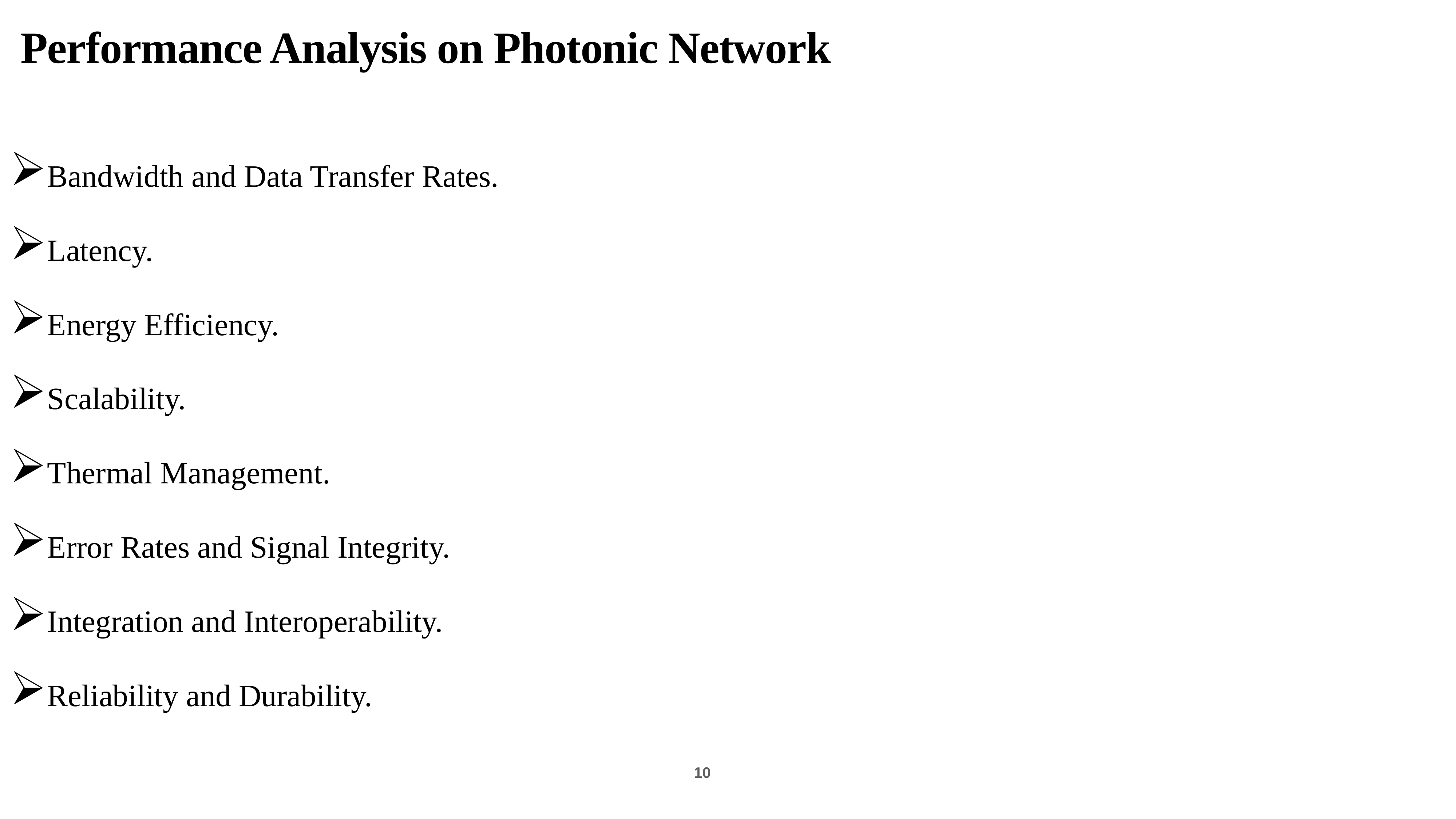

# Performance Analysis on Photonic Network
Bandwidth and Data Transfer Rates.
Latency.
Energy Efficiency.
Scalability.
Thermal Management.
Error Rates and Signal Integrity.
Integration and Interoperability.
Reliability and Durability.

10